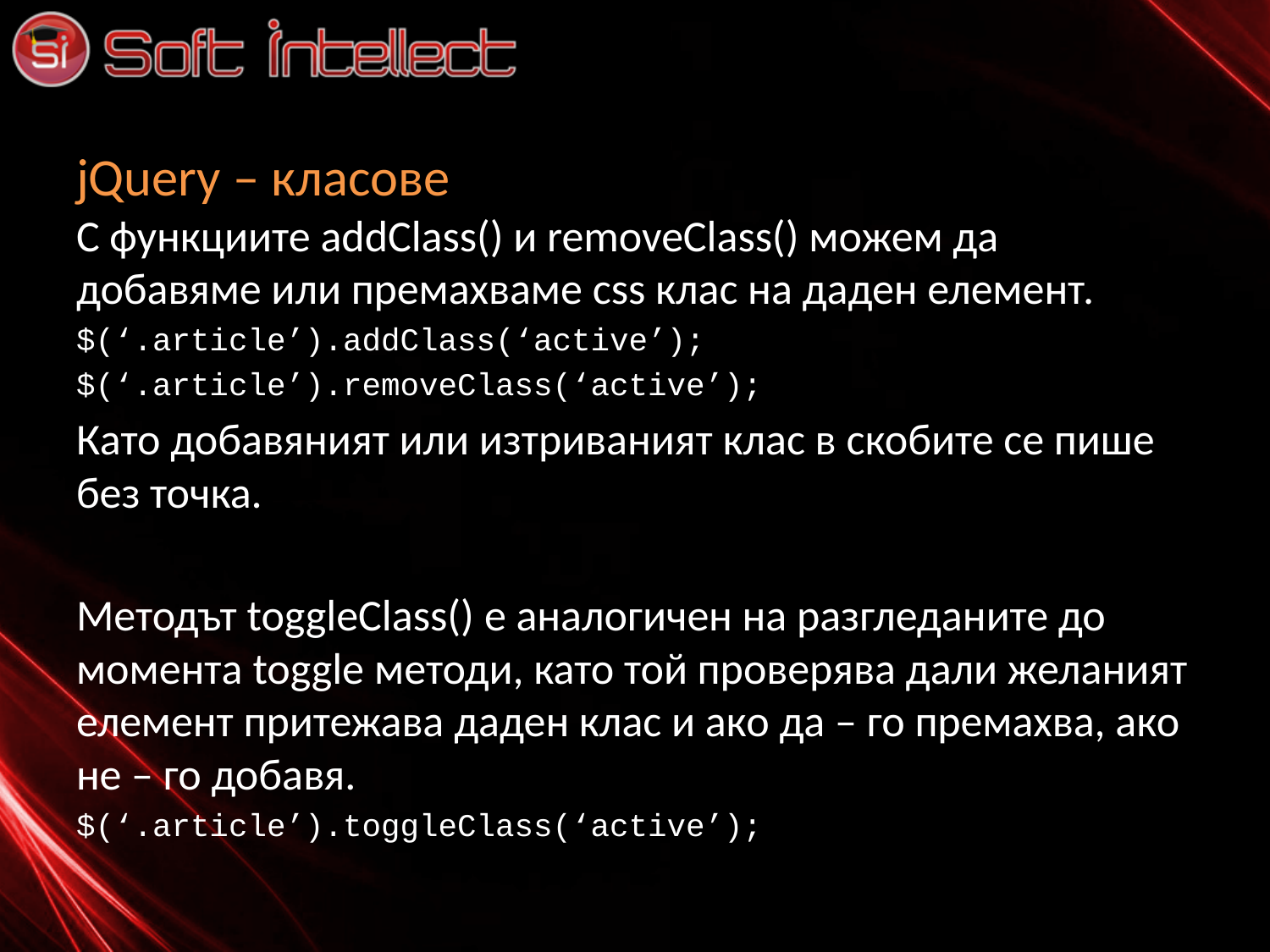

# jQuery – класове
С функциите addClass() и removeClass() можем да добавяме или премахваме css клас на даден елемент.
$(‘.article’).addClass(‘active’);
$(‘.article’).removeClass(‘active’);
Като добавяният или изтриваният клас в скобите се пише без точка.

Методът toggleClass() е аналогичен на разгледаните до момента toggle методи, като той проверява дали желаният елемент притежава даден клас и ако да – го премахва, ако не – го добавя.
$(‘.article’).toggleClass(‘active’);